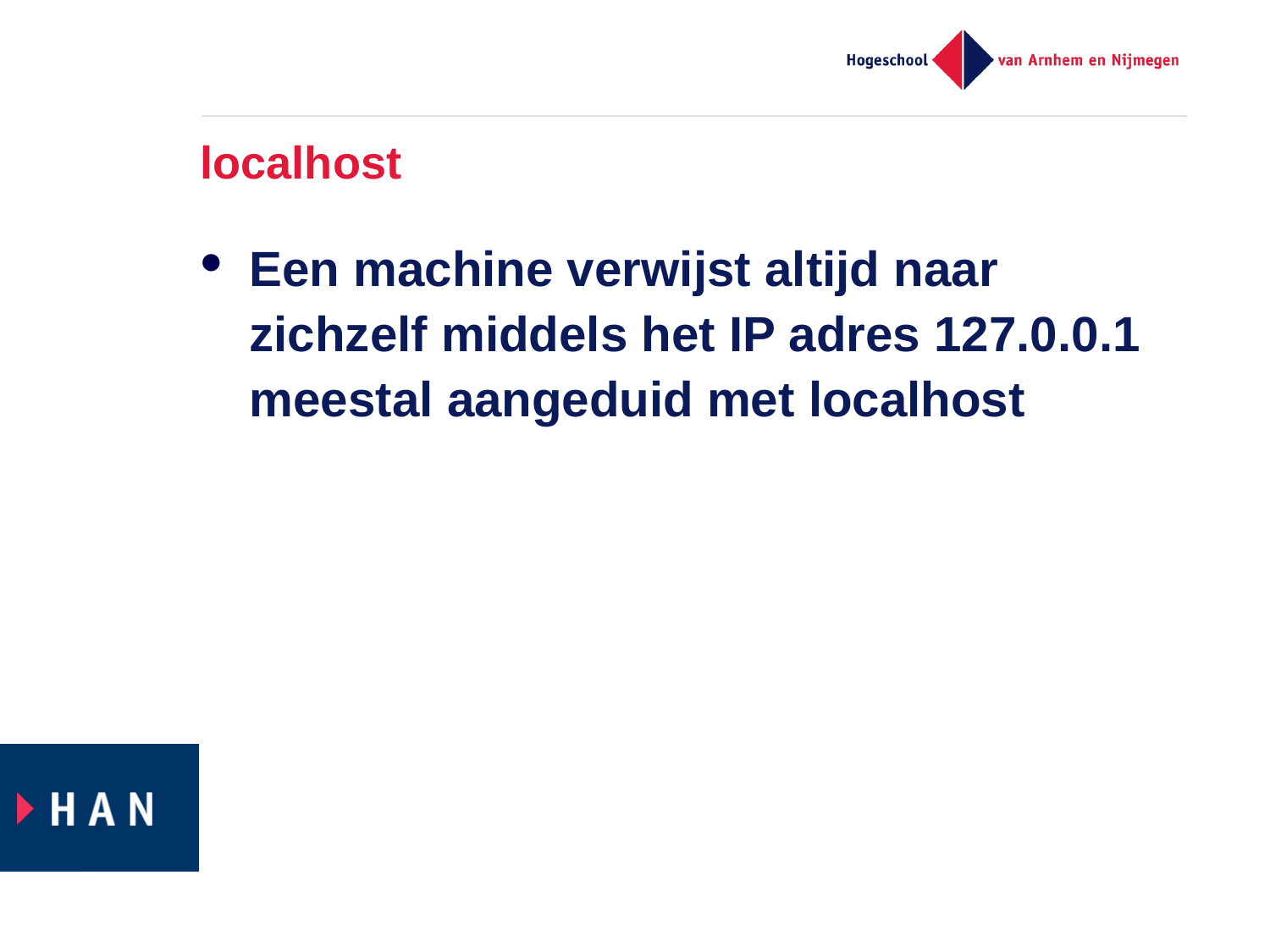

# localhost
Een machine verwijst altijd naar zichzelf middels het IP adres 127.0.0.1 meestal aangeduid met localhost